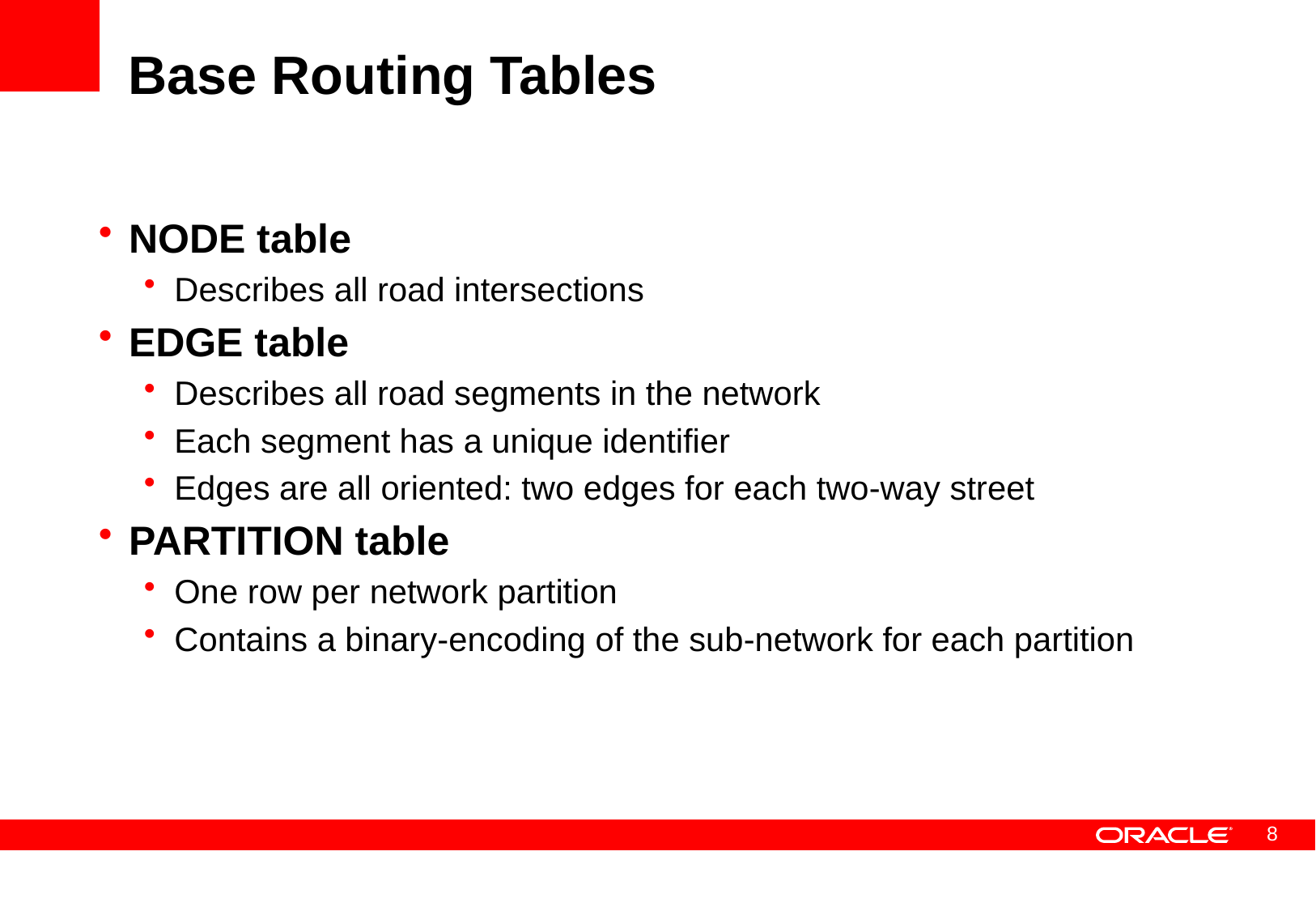

# Base Routing Tables
NODE table
Describes all road intersections
EDGE table
Describes all road segments in the network
Each segment has a unique identifier
Edges are all oriented: two edges for each two-way street
PARTITION table
One row per network partition
Contains a binary-encoding of the sub-network for each partition